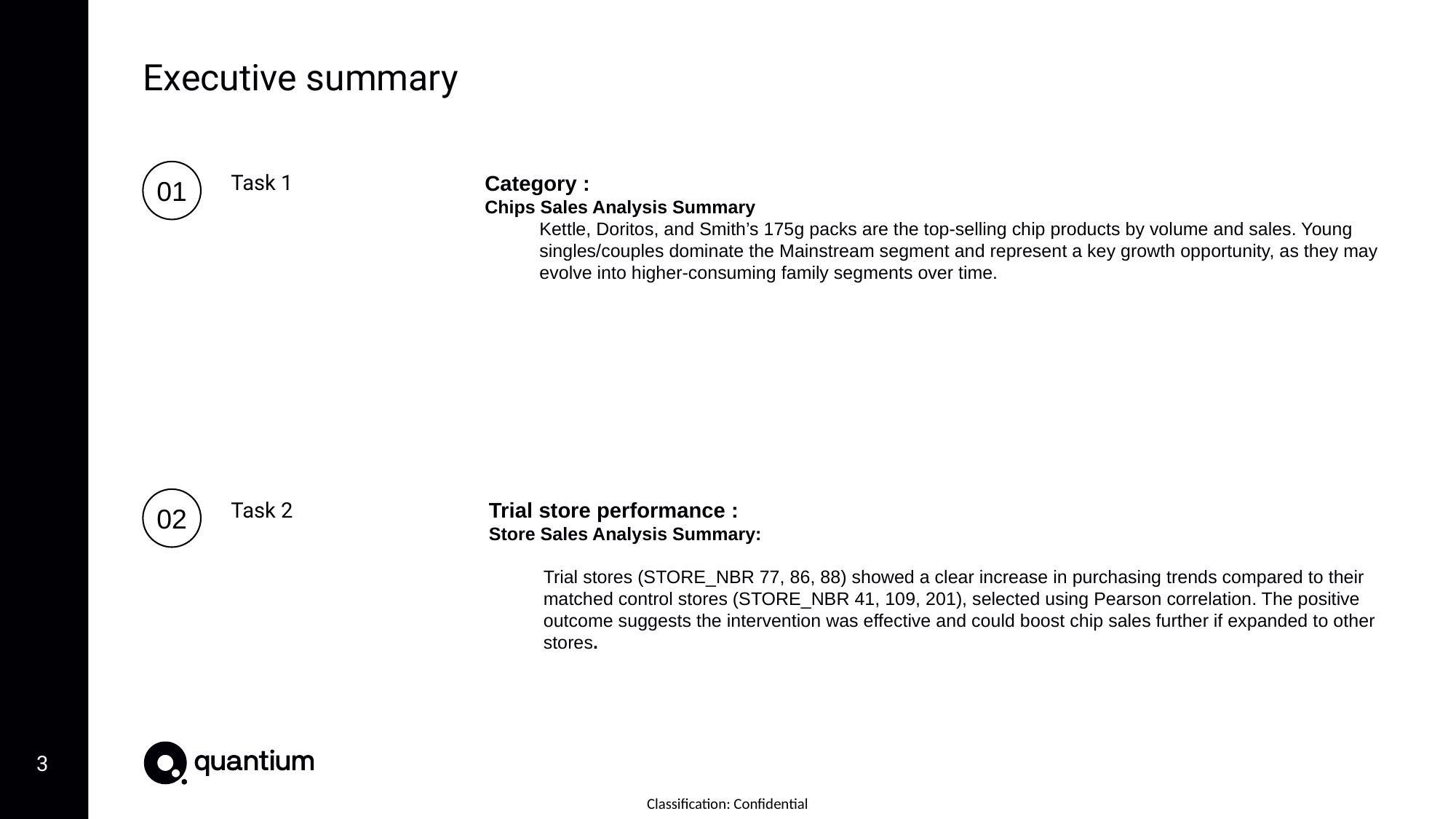

Executive summary
01
Task 1
Category :
Chips Sales Analysis Summary
Kettle, Doritos, and Smith’s 175g packs are the top-selling chip products by volume and sales. Young singles/couples dominate the Mainstream segment and represent a key growth opportunity, as they may evolve into higher-consuming family segments over time.
02
Task 2
Trial store performance :
Store Sales Analysis Summary:

Trial stores (STORE_NBR 77, 86, 88) showed a clear increase in purchasing trends compared to their matched control stores (STORE_NBR 41, 109, 201), selected using Pearson correlation. The positive outcome suggests the intervention was effective and could boost chip sales further if expanded to other stores.